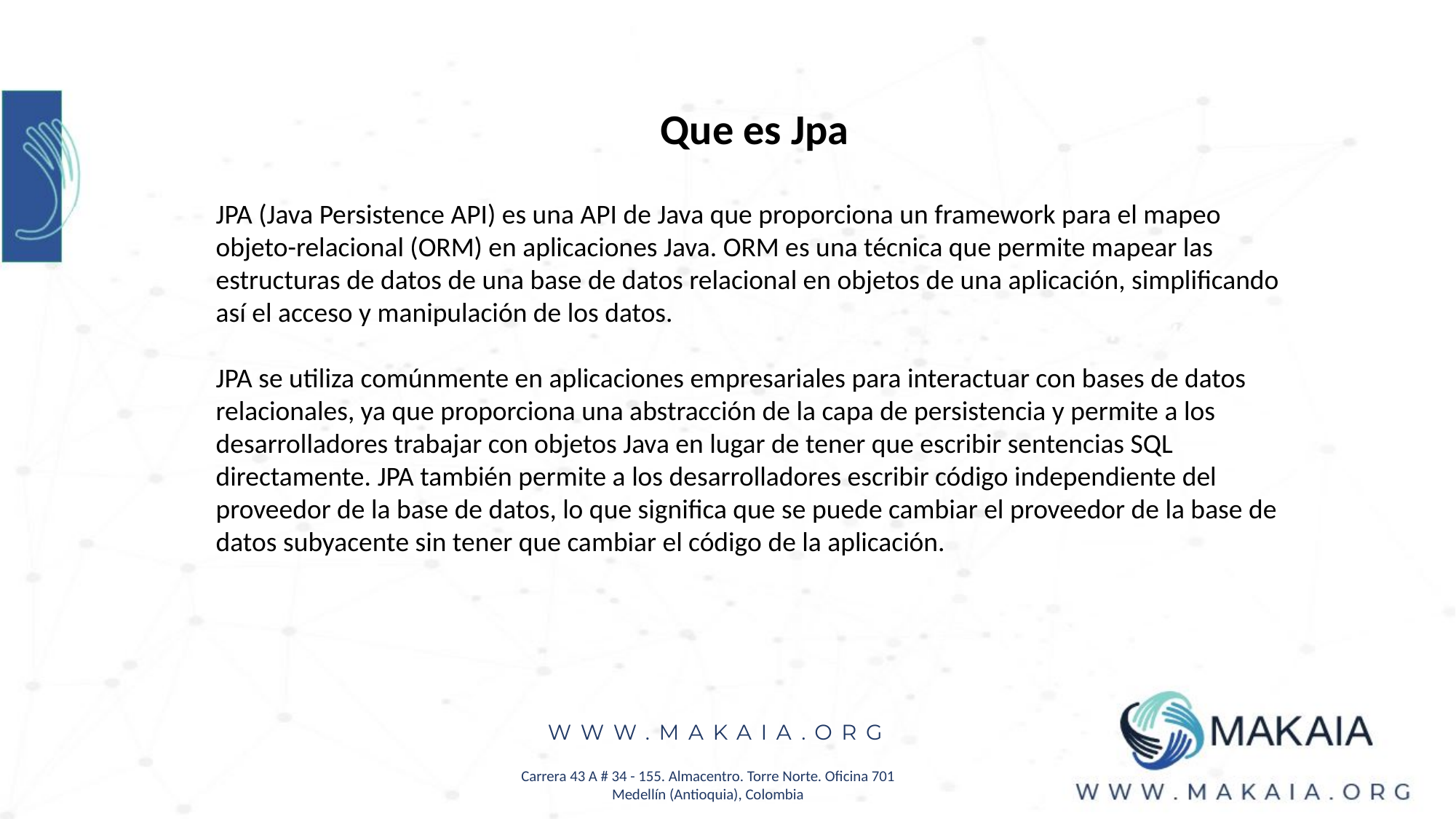

Que es Jpa

JPA (Java Persistence API) es una API de Java que proporciona un framework para el mapeo objeto-relacional (ORM) en aplicaciones Java. ORM es una técnica que permite mapear las estructuras de datos de una base de datos relacional en objetos de una aplicación, simplificando así el acceso y manipulación de los datos.

JPA se utiliza comúnmente en aplicaciones empresariales para interactuar con bases de datos relacionales, ya que proporciona una abstracción de la capa de persistencia y permite a los desarrolladores trabajar con objetos Java en lugar de tener que escribir sentencias SQL directamente. JPA también permite a los desarrolladores escribir código independiente del proveedor de la base de datos, lo que significa que se puede cambiar el proveedor de la base de datos subyacente sin tener que cambiar el código de la aplicación.

WWW.MAKAIA.ORG
Carrera 43 A # 34 - 155. Almacentro. Torre Norte. Oficina 701
Medellín (Antioquia), Colombia